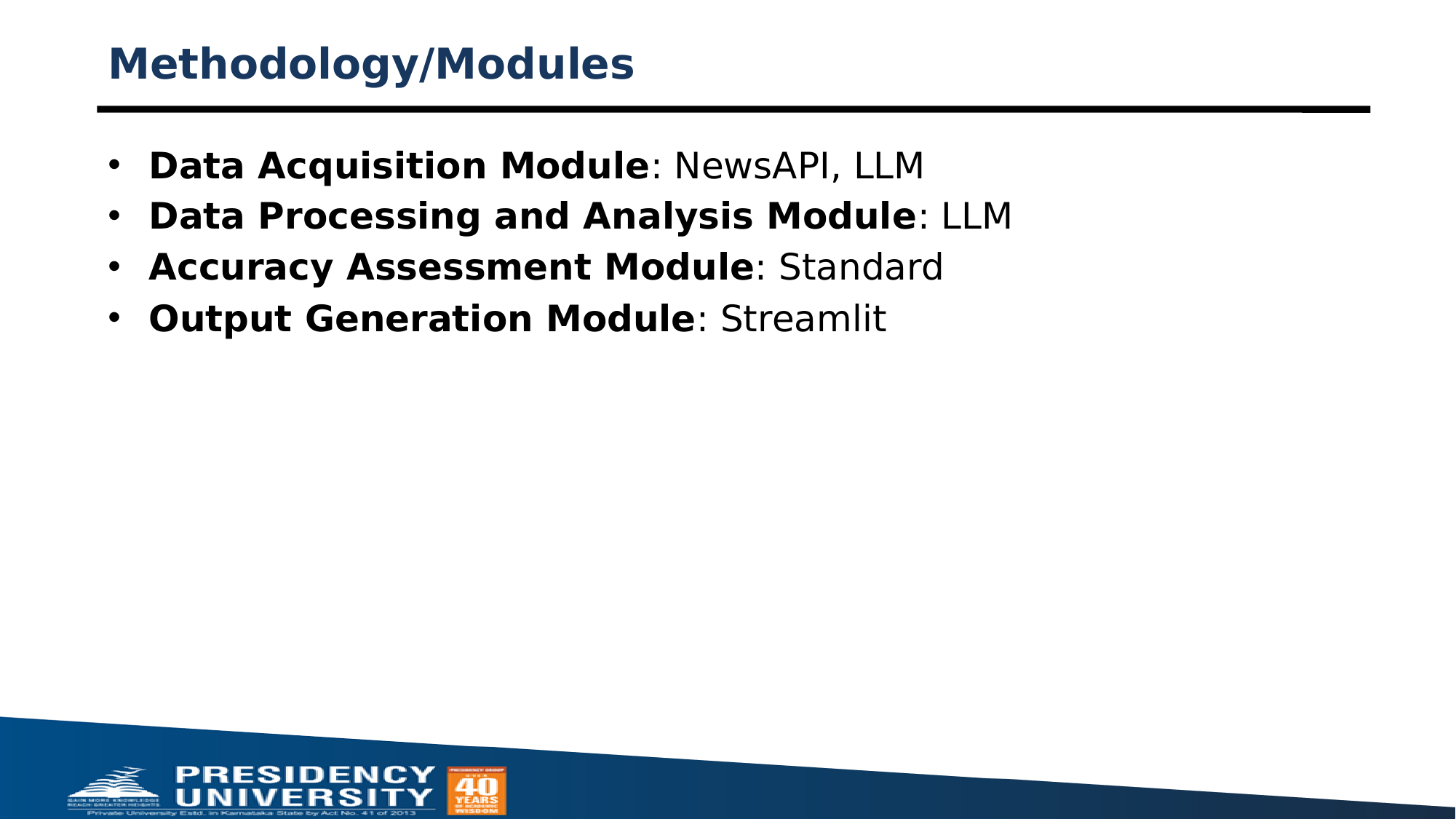

# Methodology/Modules
Data Acquisition Module: NewsAPI, LLM
Data Processing and Analysis Module: LLM
Accuracy Assessment Module: Standard
Output Generation Module: Streamlit